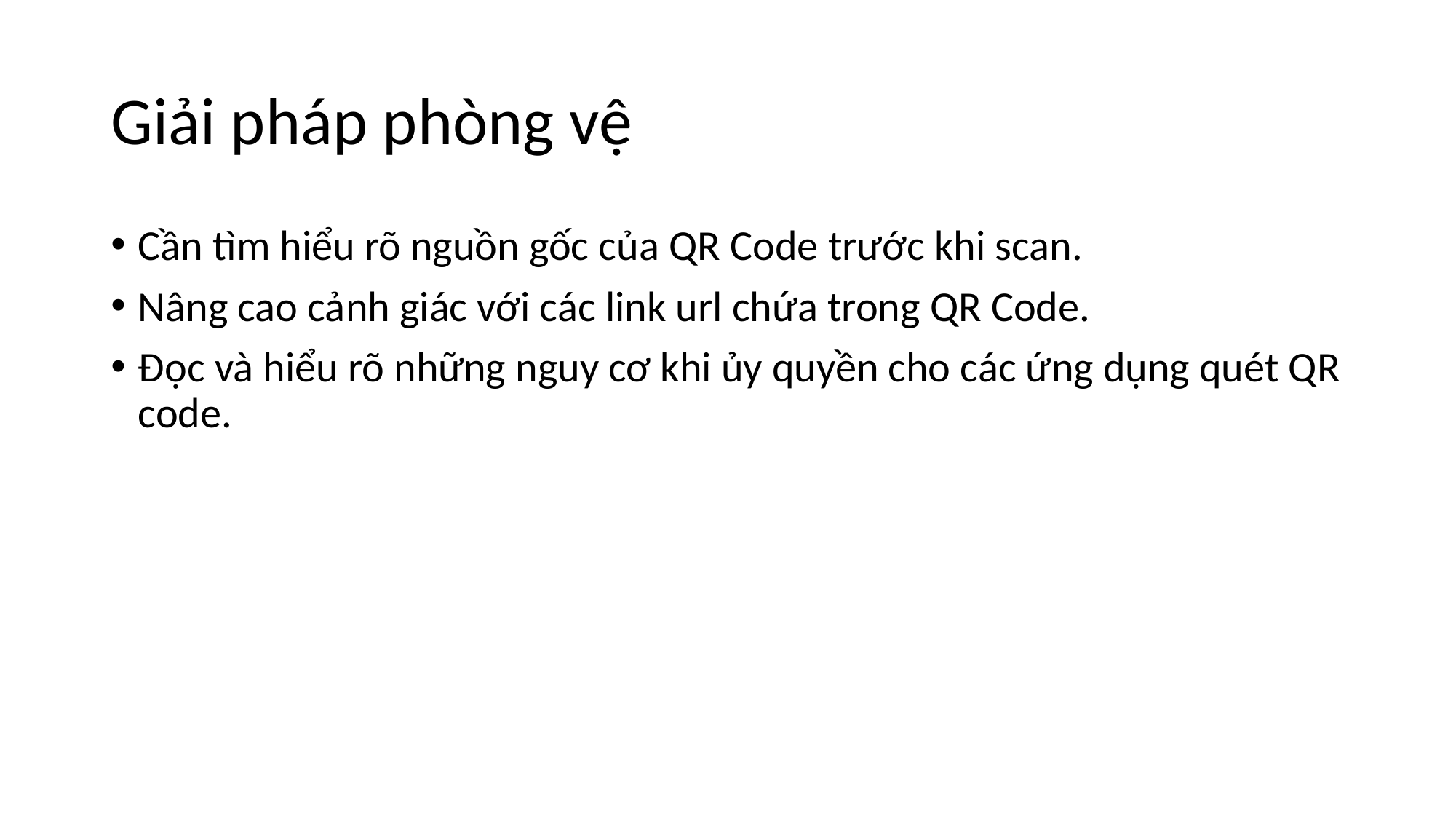

# Giải pháp phòng vệ
Cần tìm hiểu rõ nguồn gốc của QR Code trước khi scan.
Nâng cao cảnh giác với các link url chứa trong QR Code.
Đọc và hiểu rõ những nguy cơ khi ủy quyền cho các ứng dụng quét QR code.